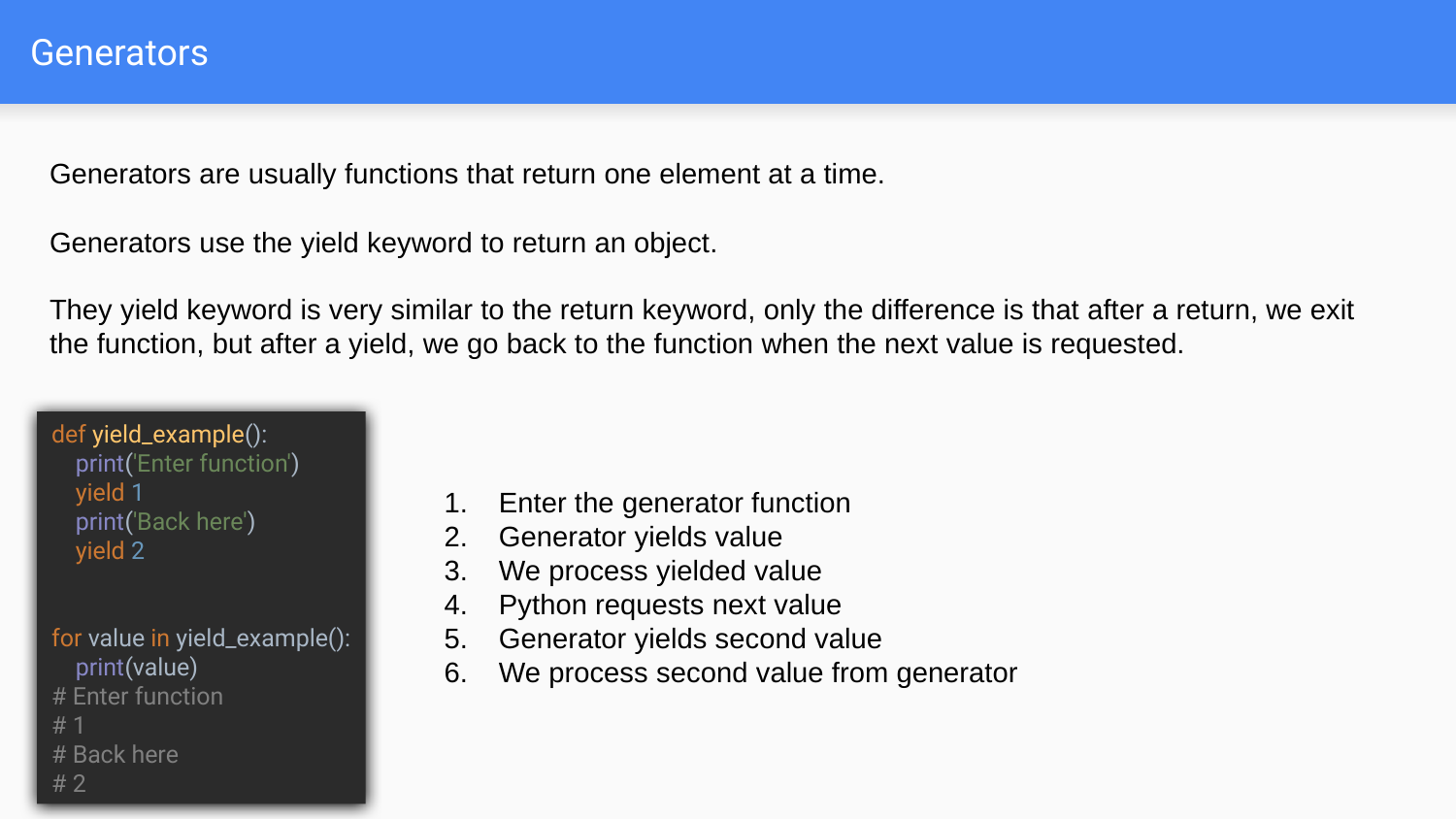

# Generators
Generators are usually functions that return one element at a time.

Generators use the yield keyword to return an object.

They yield keyword is very similar to the return keyword, only the difference is that after a return, we exit the function, but after a yield, we go back to the function when the next value is requested.

def yield_example():
    print('Enter function')
    yield 1
    print('Back here')
    yield 2
for value in yield_example():
    print(value)
# Enter function
# 1
# Back here
# 2
Enter the generator function
Generator yields value
We process yielded value
Python requests next value
Generator yields second value
We process second value from generator